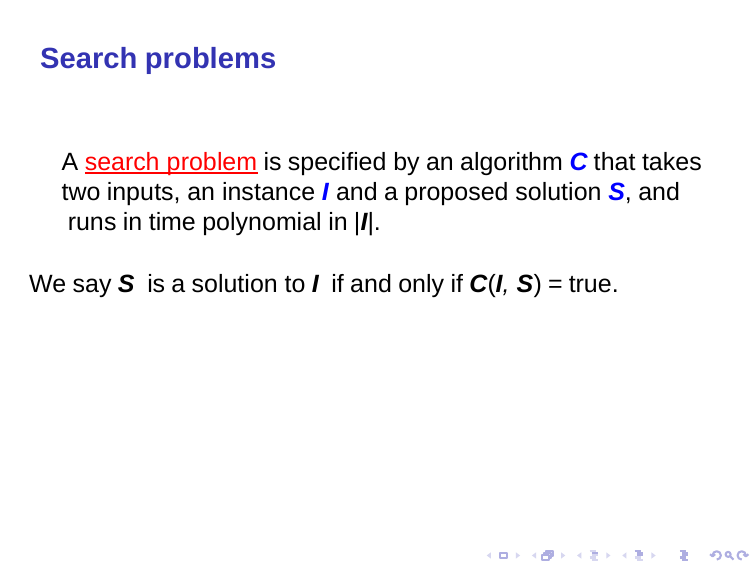

Search problems
A search problem is speciﬁed by an algorithm C that takes
two inputs, an instance I and a proposed solution S, and
 runs in time polynomial in |I|.
We say S  is a solution to I  if and only if C(I, S) = true.